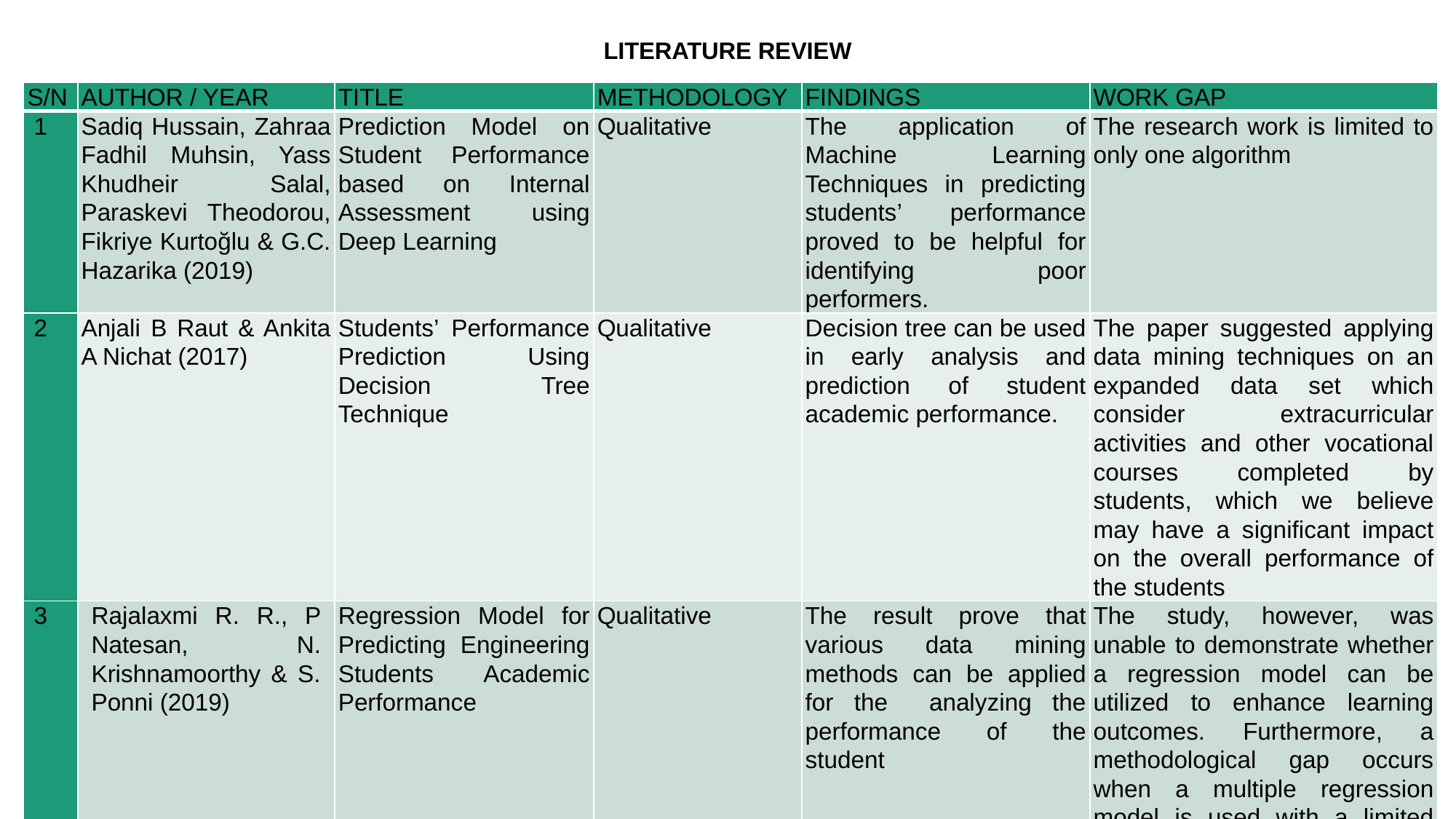

# LITERATURE REVIEW
| S/N | AUTHOR / YEAR | TITLE | METHODOLOGY | FINDINGS | WORK GAP |
| --- | --- | --- | --- | --- | --- |
| 1 | Sadiq Hussain, Zahraa Fadhil Muhsin, Yass Khudheir Salal, Paraskevi Theodorou, Fikriye Kurtoğlu & G.C. Hazarika (2019) | Prediction Model on Student Performance based on Internal Assessment using Deep Learning | Qualitative | The application of Machine Learning Techniques in predicting students’ performance proved to be helpful for identifying poor performers. | The research work is limited to only one algorithm |
| 2 | Anjali B Raut & Ankita A Nichat (2017) | Students’ Performance Prediction Using Decision Tree Technique | Qualitative | Decision tree can be used in early analysis and prediction of student academic performance. | The paper suggested applying data mining techniques on an expanded data set which consider extracurricular activities and other vocational courses completed by students, which we believe may have a significant impact on the overall performance of the students |
| 3 | Rajalaxmi R. R., P Natesan, N. Krishnamoorthy & S. Ponni (2019) | Regression Model for Predicting Engineering Students Academic Performance | Qualitative | The result prove that various data mining methods can be applied for the analyzing the performance of the student | The study, however, was unable to demonstrate whether a regression model can be utilized to enhance learning outcomes. Furthermore, a methodological gap occurs when a multiple regression model is used with a limited sample size |